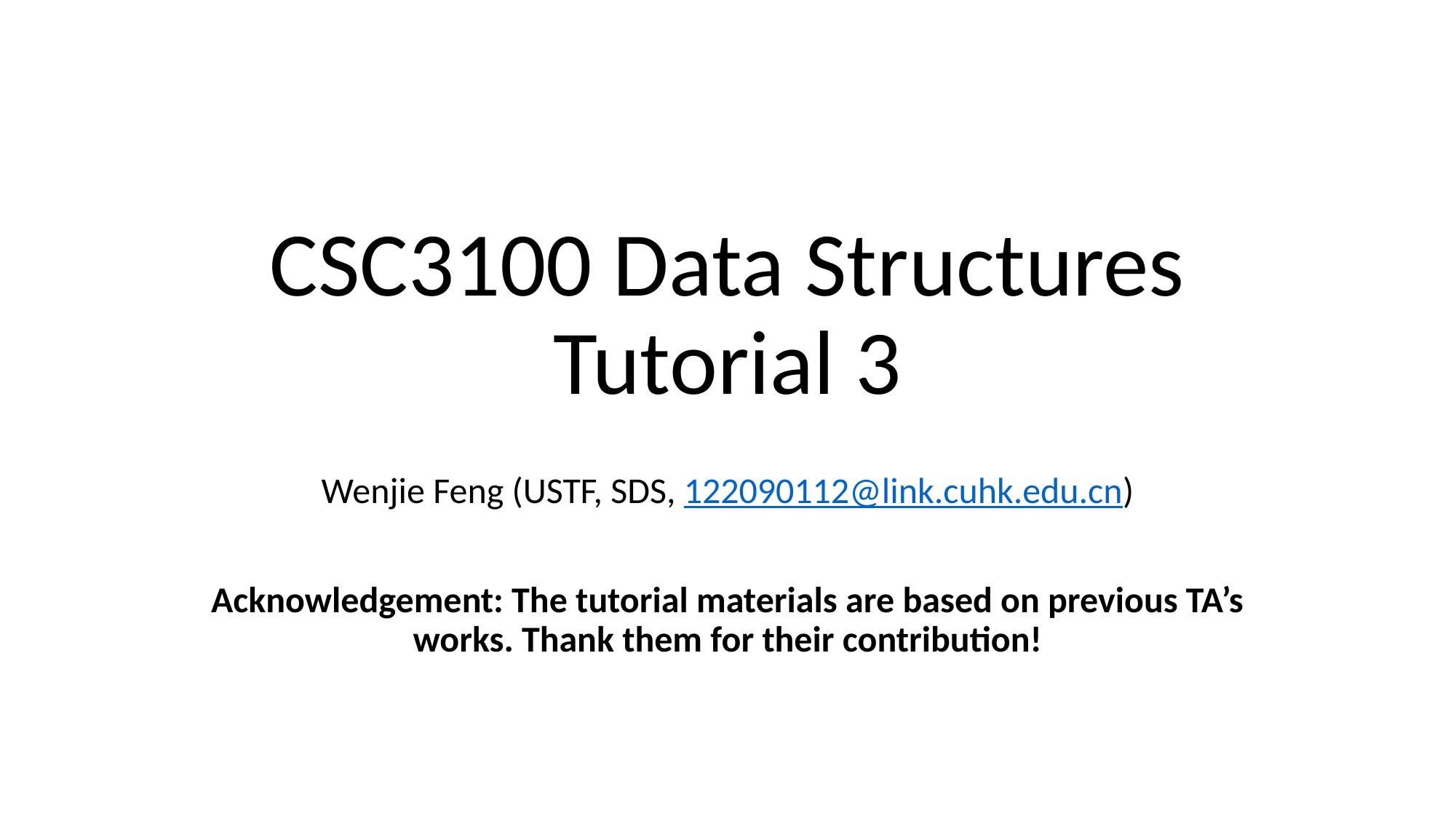

# CSC3100 Data Structures Tutorial 3
Wenjie Feng (USTF, SDS, 122090112@link.cuhk.edu.cn)

Acknowledgement: The tutorial materials are based on previous TA’s works. Thank them for their contribution!